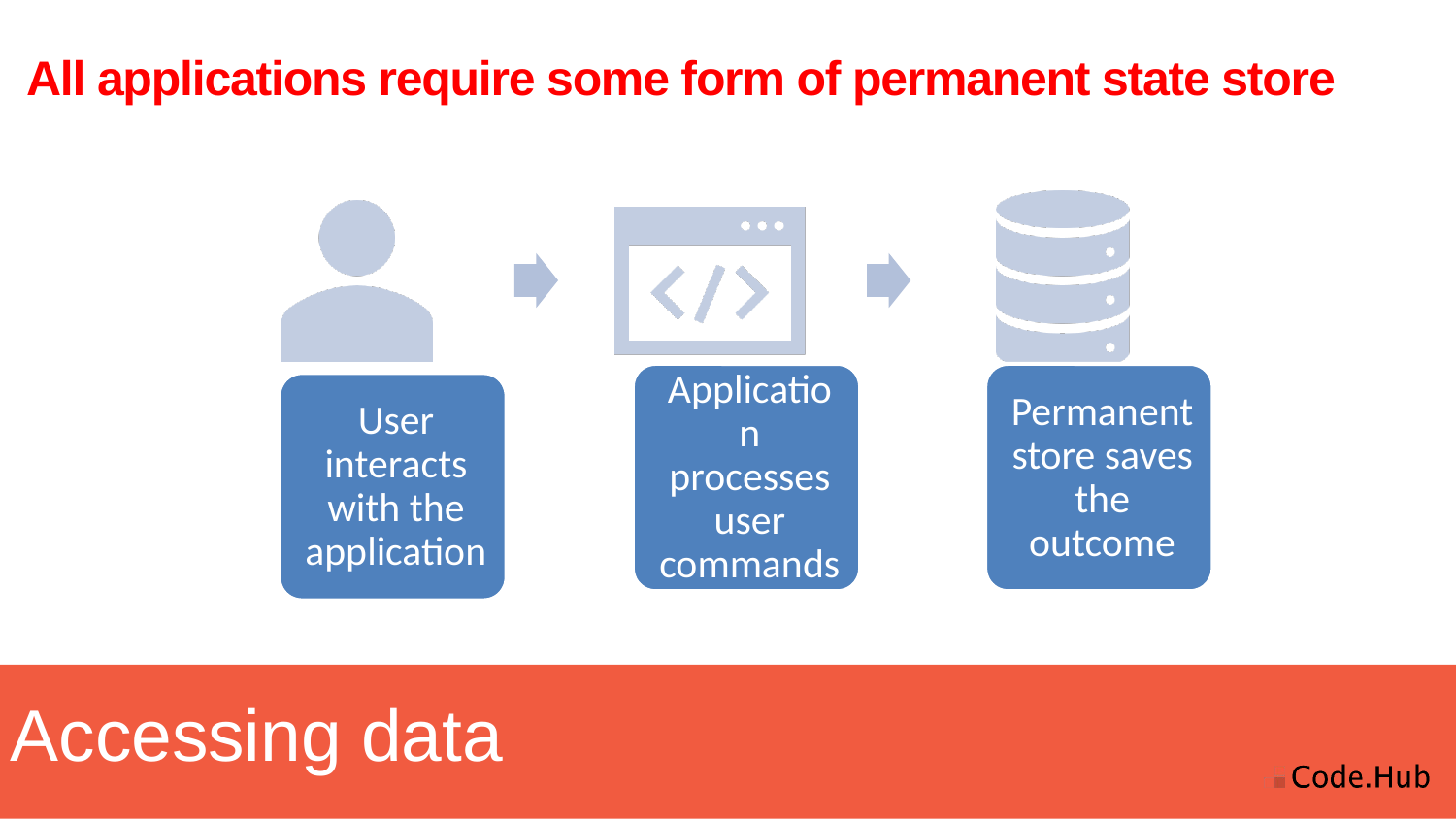

# All applications require some form of permanent state store
User interacts with the application

Application processes user commands

Permanent store saves the outcome

Accessing data